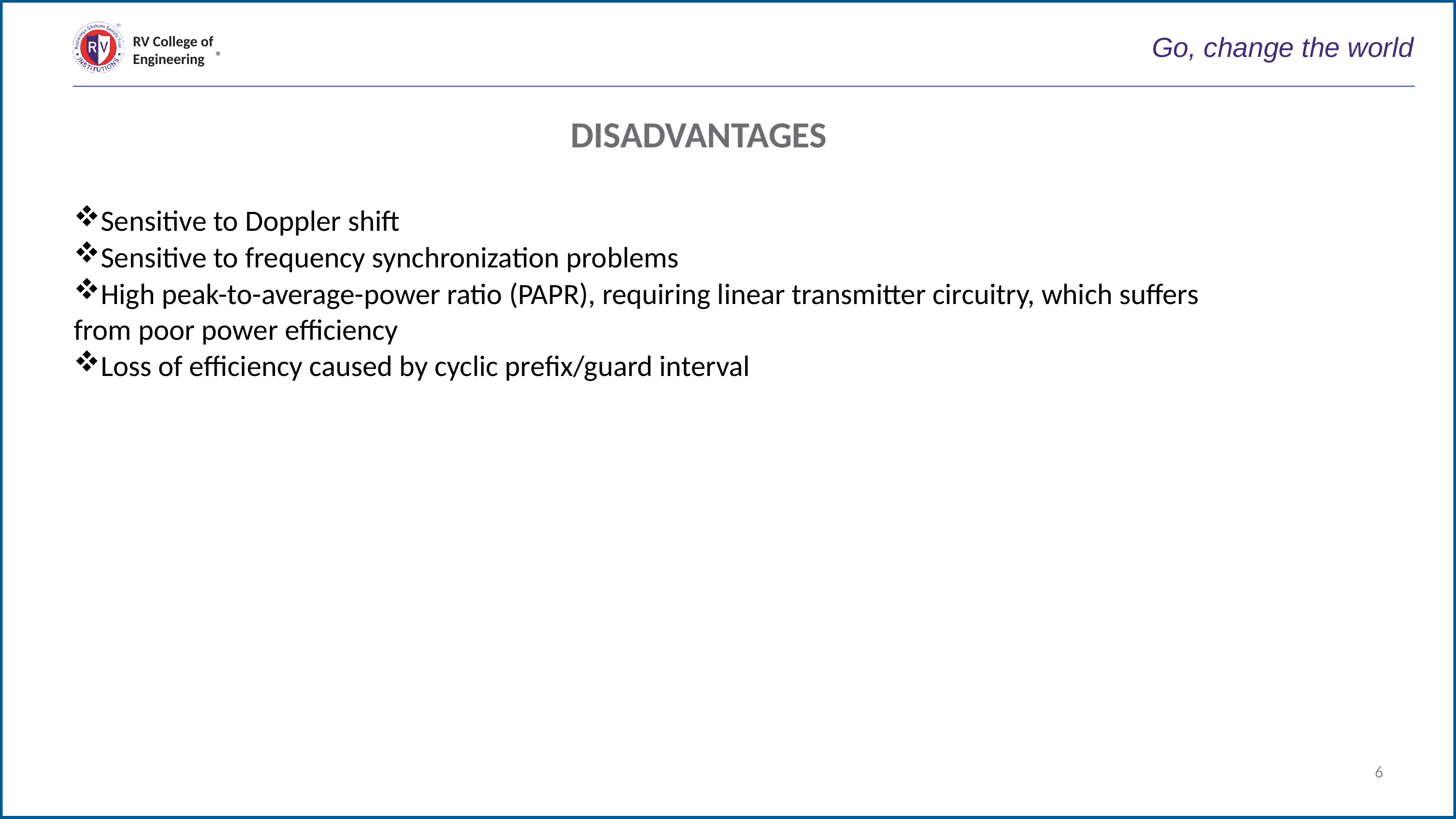

# Go, change the world
RV College of
Engineering

                                                            DISADVANTAGES

Sensitive to Doppler shift
Sensitive to frequency synchronization problems
High peak-to-average-power ratio (PAPR), requiring linear transmitter circuitry, which suffers from poor power efficiency
Loss of efficiency caused by cyclic prefix/guard interval

6